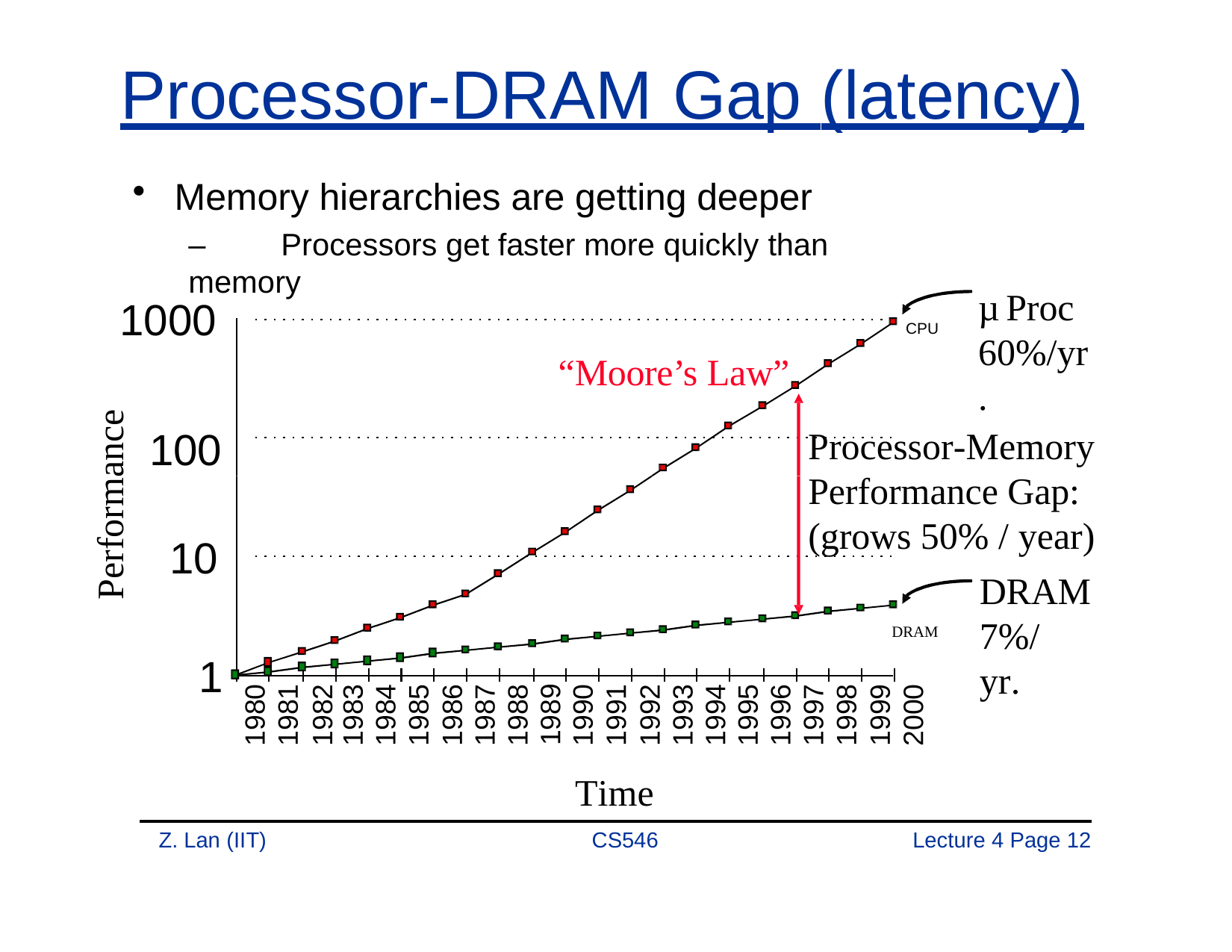

# Processor-DRAM Gap (latency)
Memory hierarchies are getting deeper
–	Processors get faster more quickly than memory
µ Proc  60%/yr.

1000

CPU

“Moore’s Law”

Performance
100

Processor-Memory

Performance Gap:  (grows 50% / year)
DRAM

10

7%/yr.

DRAM

1

Time

1980
1981
1982
1983
1984
1985
1986
1987
1988
1989
1990
1991
1992
1993
1994
1995
1996
1997
1998
1999
2000

Z. Lan (IIT)
CS546
Lecture 4 Page 12